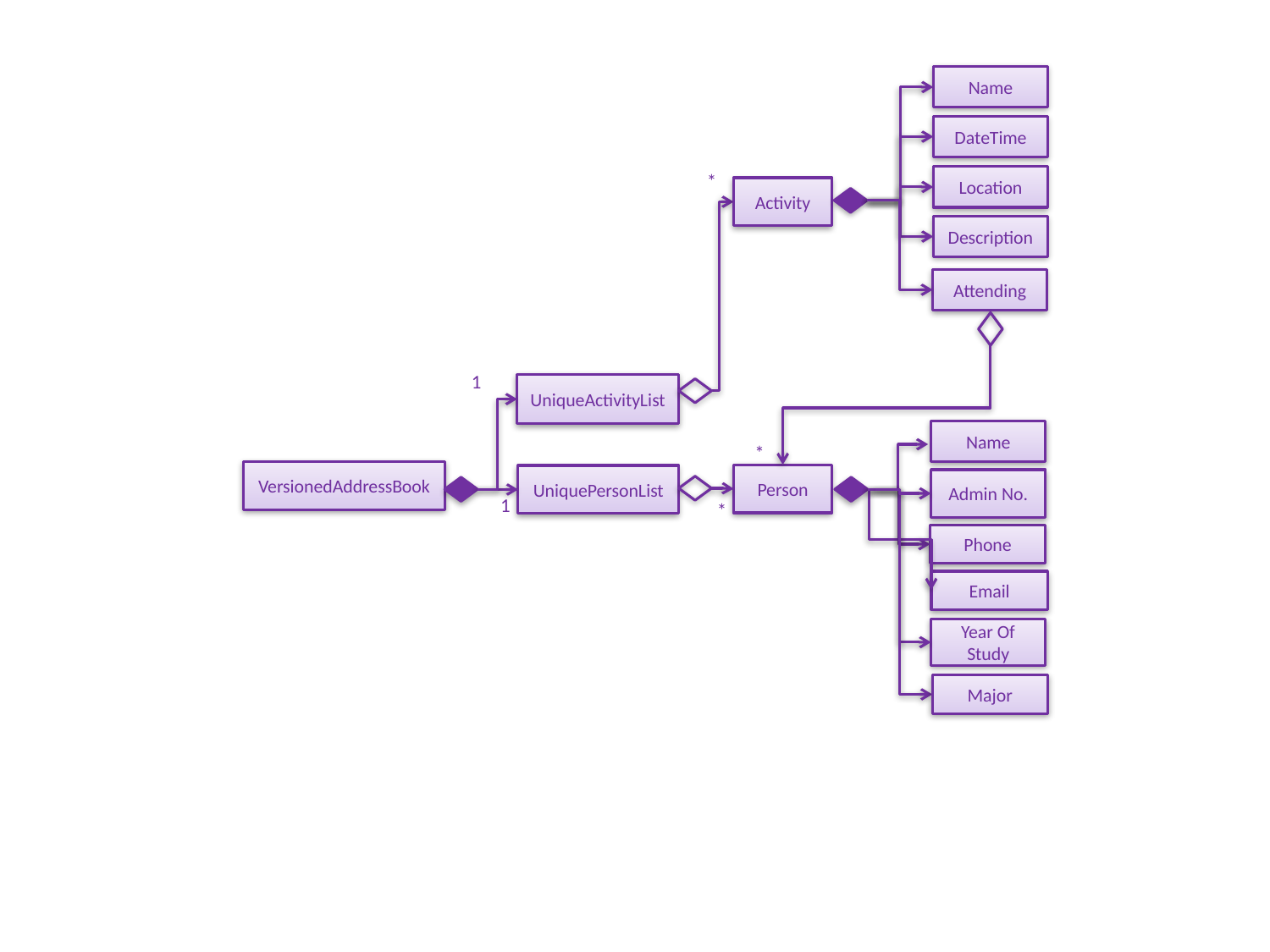

Name
DateTime
Location
*
Activity

Description
Attending

1
UniqueActivityList

Name
*
VersionedAddressBook
Person
UniquePersonList
Admin No.

1
*
Phone
Email
Year Of Study
Major